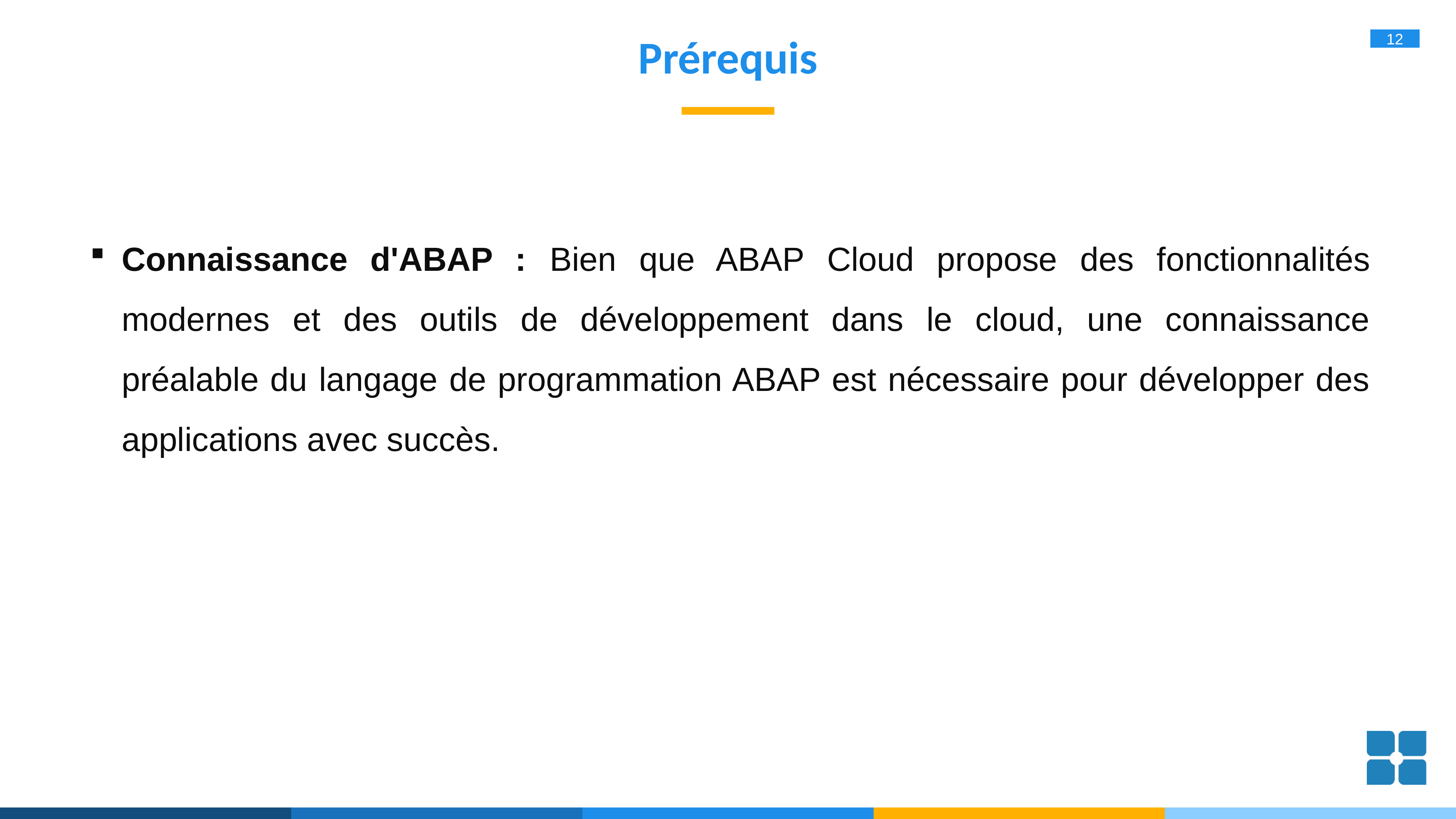

# Prérequis
Connaissance d'ABAP : Bien que ABAP Cloud propose des fonctionnalités modernes et des outils de développement dans le cloud, une connaissance préalable du langage de programmation ABAP est nécessaire pour développer des applications avec succès.